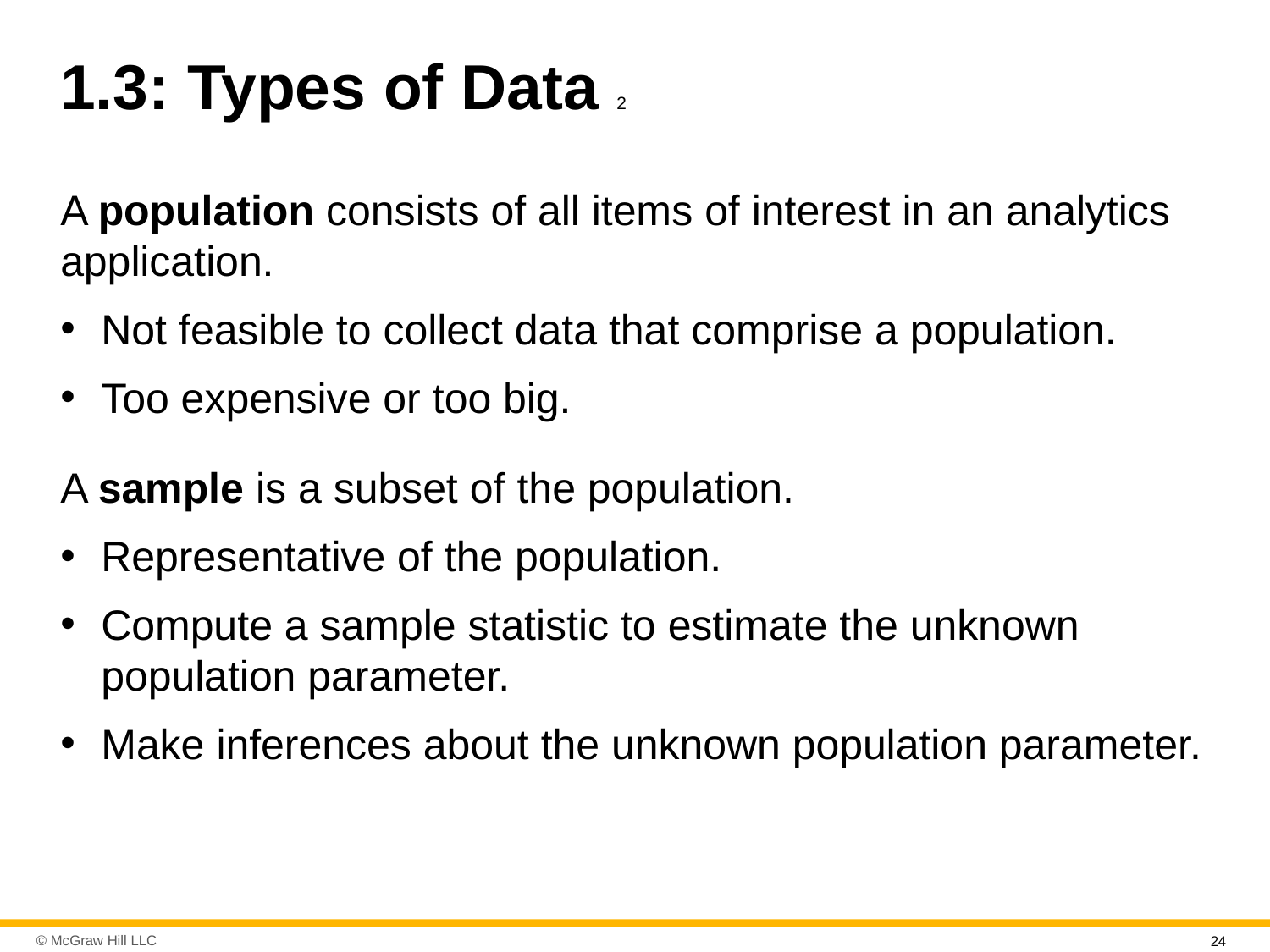

# 1.3: Types of Data 2
A population consists of all items of interest in an analytics application.
Not feasible to collect data that comprise a population.
Too expensive or too big.
A sample is a subset of the population.
Representative of the population.
Compute a sample statistic to estimate the unknown population parameter.
Make inferences about the unknown population parameter.
24